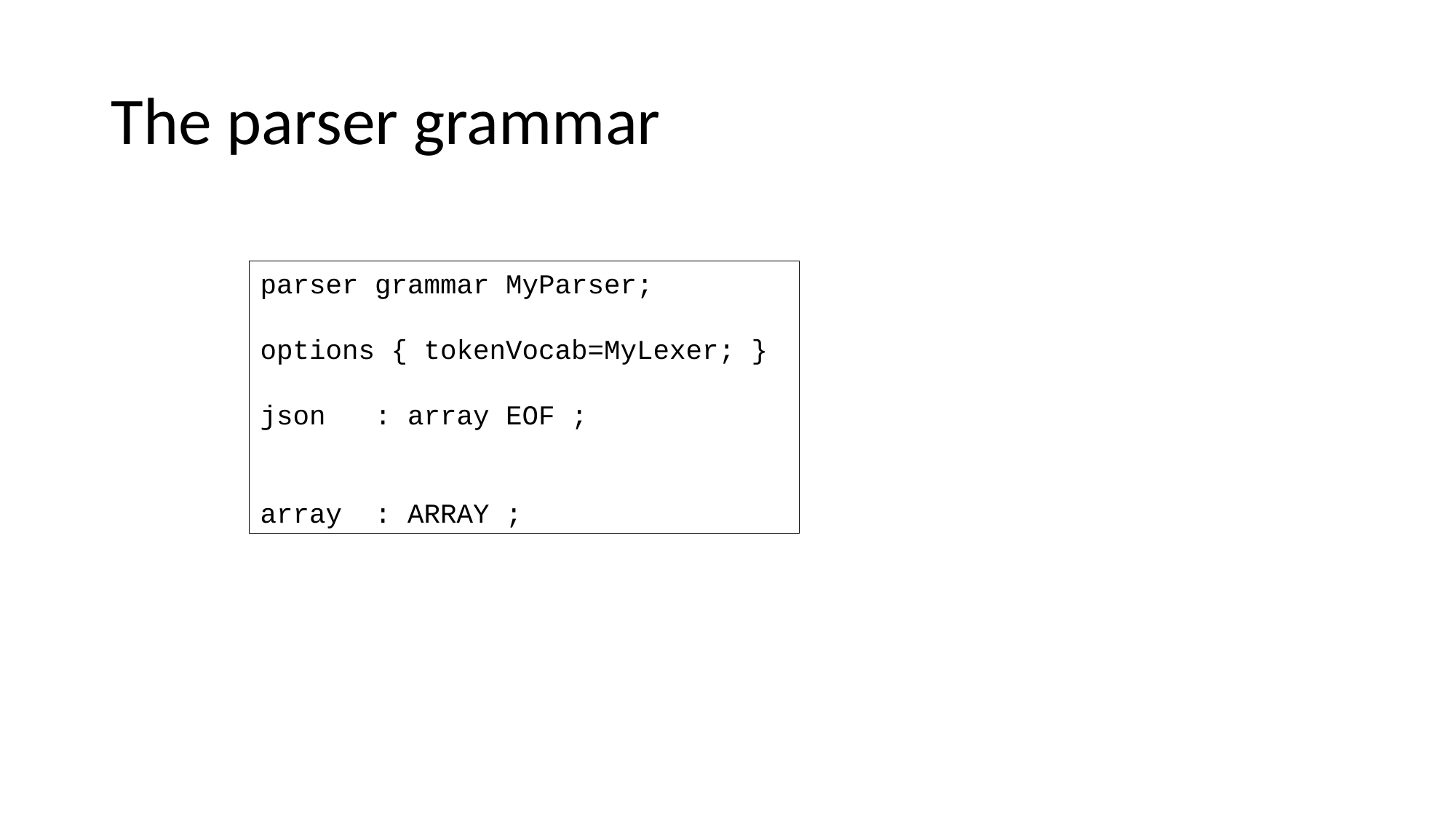

# The parser grammar
parser grammar MyParser;
options { tokenVocab=MyLexer; }
json   : array EOF ;

array  : ARRAY ;